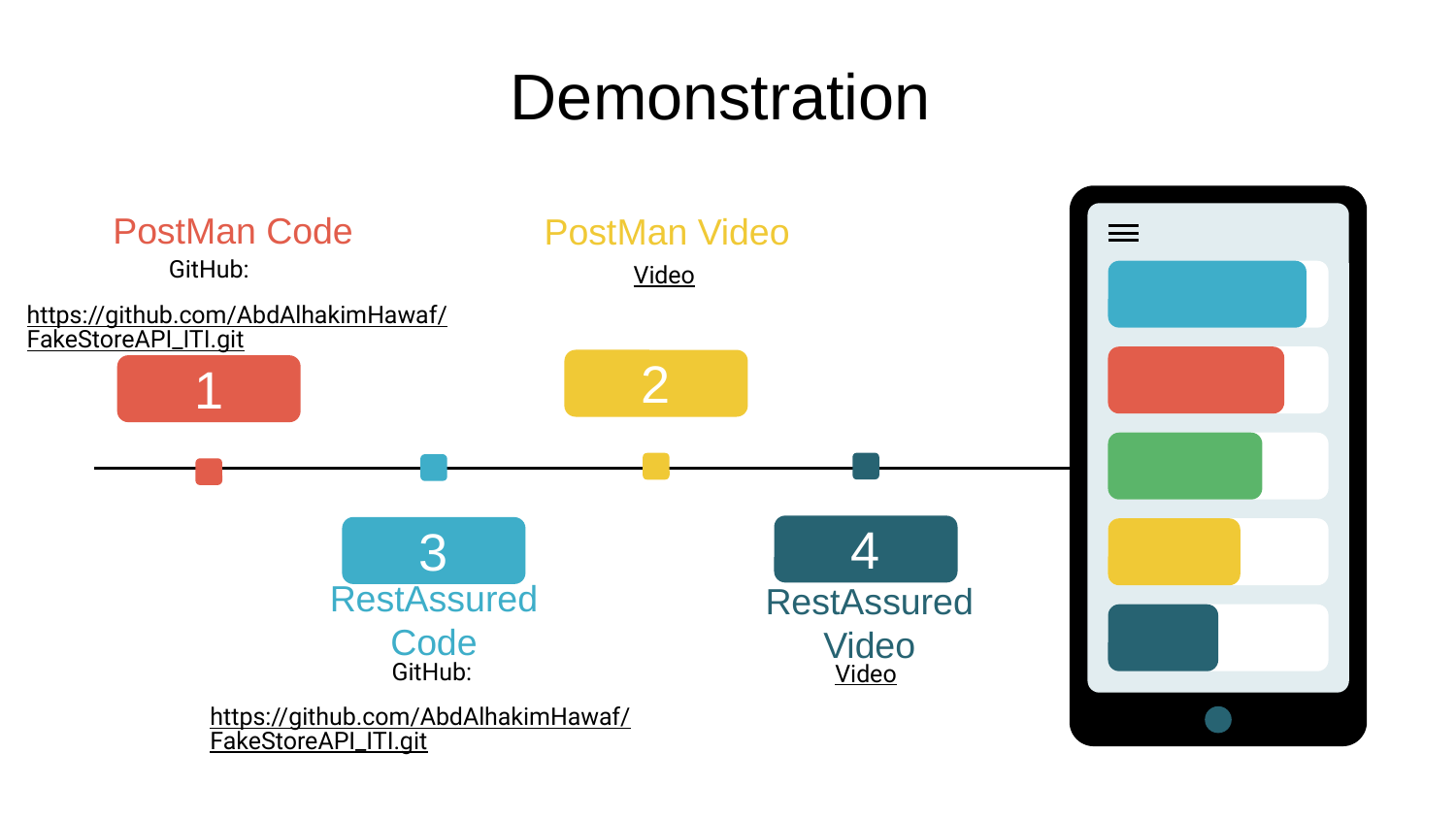

# Demonstration

PostMan Code
GitHub:
1

PostMan Video
Video
2

https://github.com/AbdAlhakimHawaf/FakeStoreAPI_ITI.git

4
RestAssured Video
Video

3
RestAssured Code

GitHub:
https://github.com/AbdAlhakimHawaf/FakeStoreAPI_ITI.git